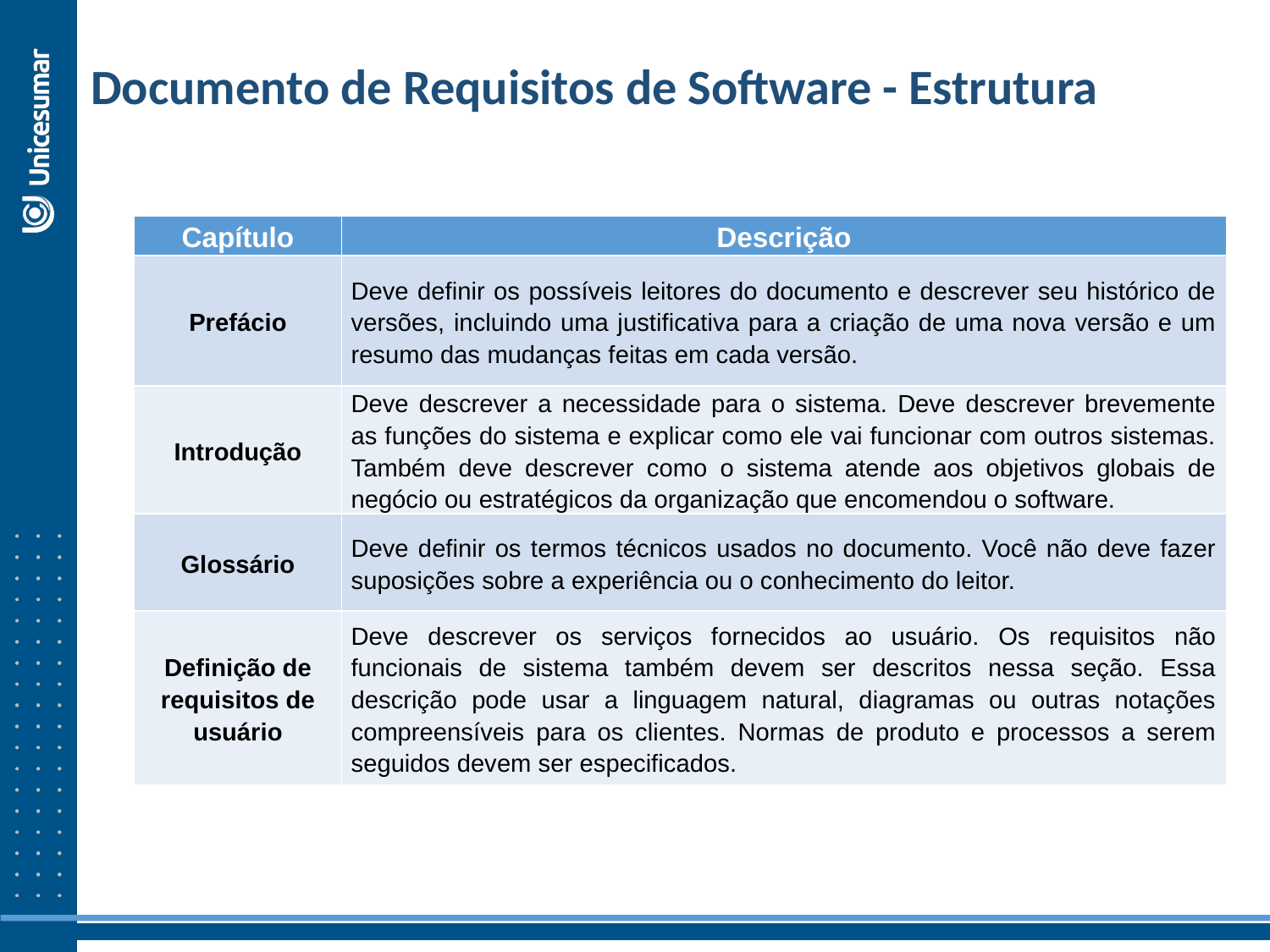

Documento de Requisitos de Software - Estrutura
| Capítulo | Descrição |
| --- | --- |
| Prefácio | Deve definir os possíveis leitores do documento e descrever seu histórico de versões, incluindo uma justificativa para a criação de uma nova versão e um resumo das mudanças feitas em cada versão. |
| Introdução | Deve descrever a necessidade para o sistema. Deve descrever brevemente as funções do sistema e explicar como ele vai funcionar com outros sistemas. Também deve descrever como o sistema atende aos objetivos globais de negócio ou estratégicos da organização que encomendou o software. |
| Glossário | Deve definir os termos técnicos usados no documento. Você não deve fazer suposições sobre a experiência ou o conhecimento do leitor. |
| Definição de requisitos de usuário | Deve descrever os serviços fornecidos ao usuário. Os requisitos não funcionais de sistema também devem ser descritos nessa seção. Essa descrição pode usar a linguagem natural, diagramas ou outras notações compreensíveis para os clientes. Normas de produto e processos a serem seguidos devem ser especificados. |